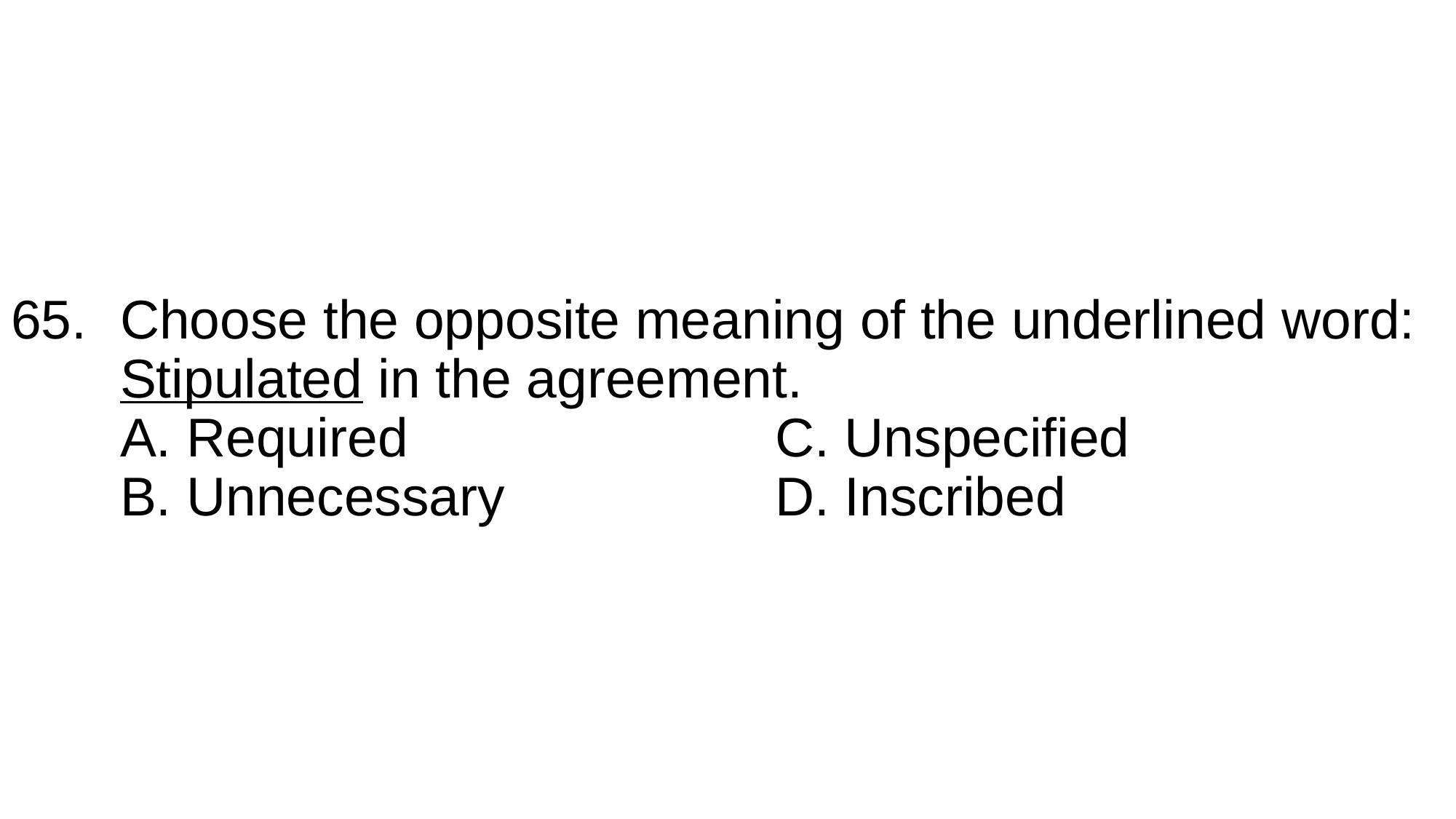

# 65.	Choose the opposite meaning of the underlined word: Stipulated in the agreement. A. Required				C. Unspecified B. Unnecessary			D. Inscribed